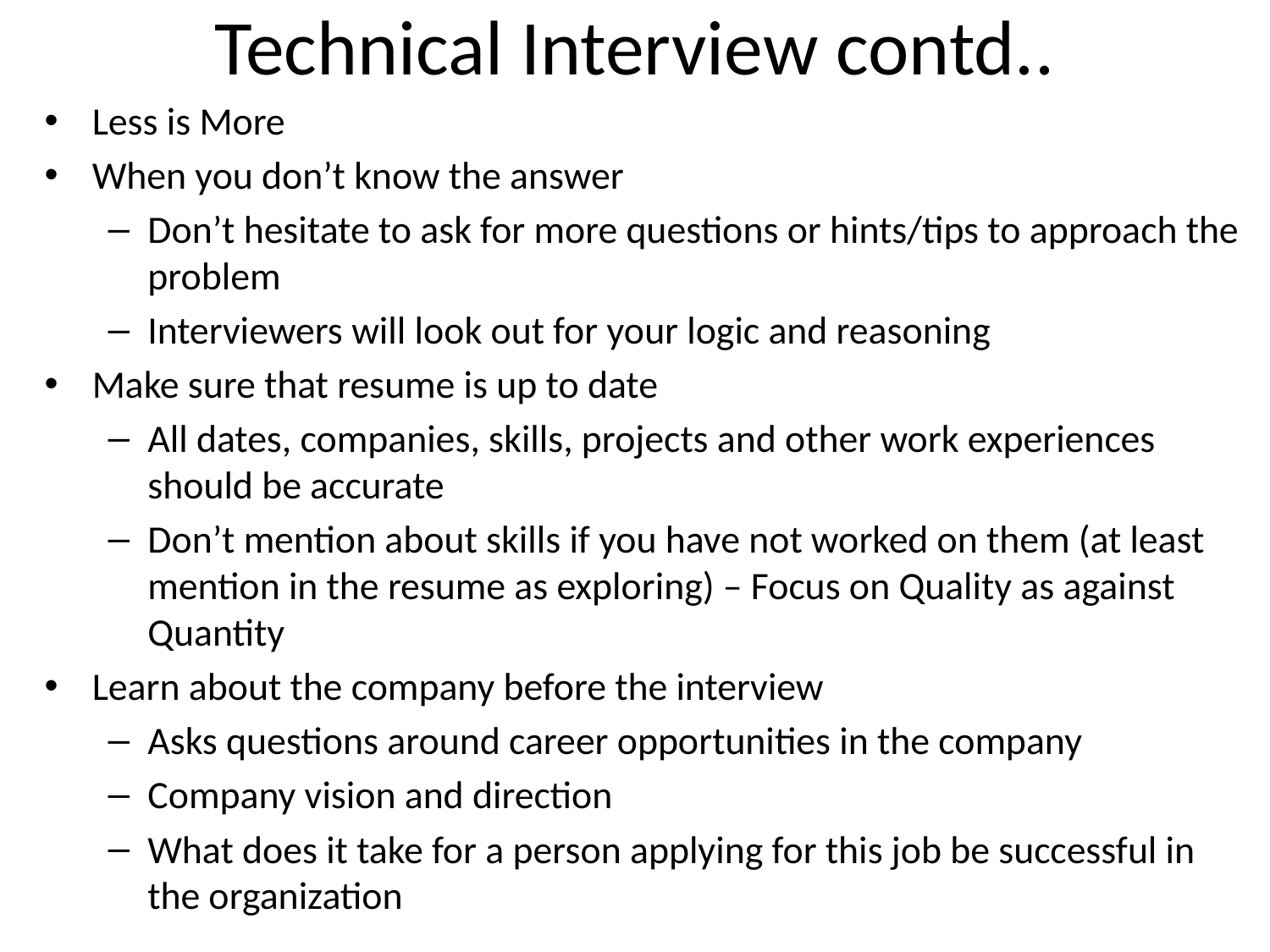

# Technical Interview contd..
Less is More
When you don’t know the answer
Don’t hesitate to ask for more questions or hints/tips to approach the problem
Interviewers will look out for your logic and reasoning
Make sure that resume is up to date
All dates, companies, skills, projects and other work experiences should be accurate
Don’t mention about skills if you have not worked on them (at least mention in the resume as exploring) – Focus on Quality as against Quantity
Learn about the company before the interview
Asks questions around career opportunities in the company
Company vision and direction
What does it take for a person applying for this job be successful in the organization